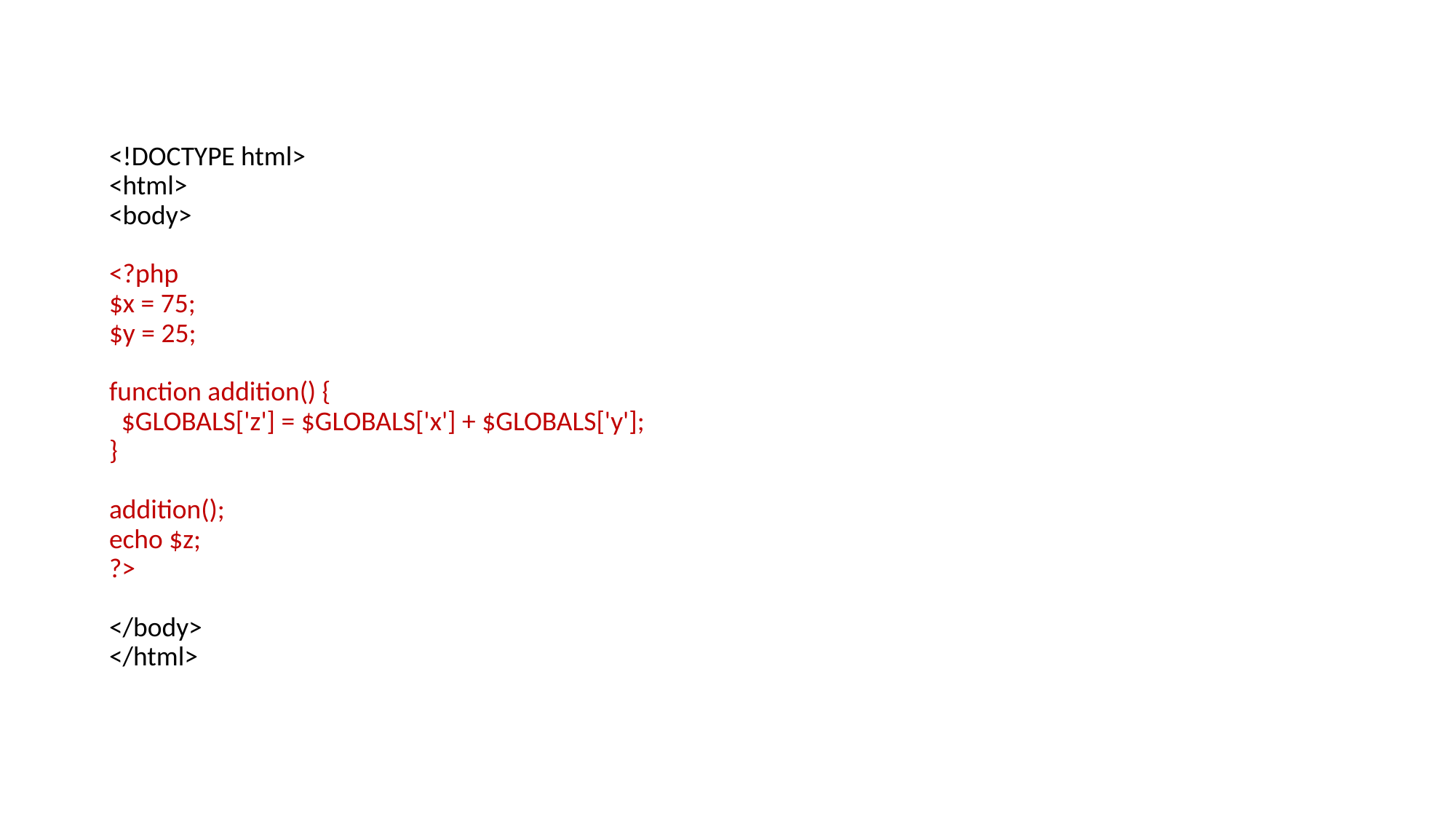

# <!DOCTYPE html> <html> <body> <?php $x = 75; $y = 25; function addition() { $GLOBALS['z'] = $GLOBALS['x'] + $GLOBALS['y']; } addition(); echo $z; ?> </body> </html>